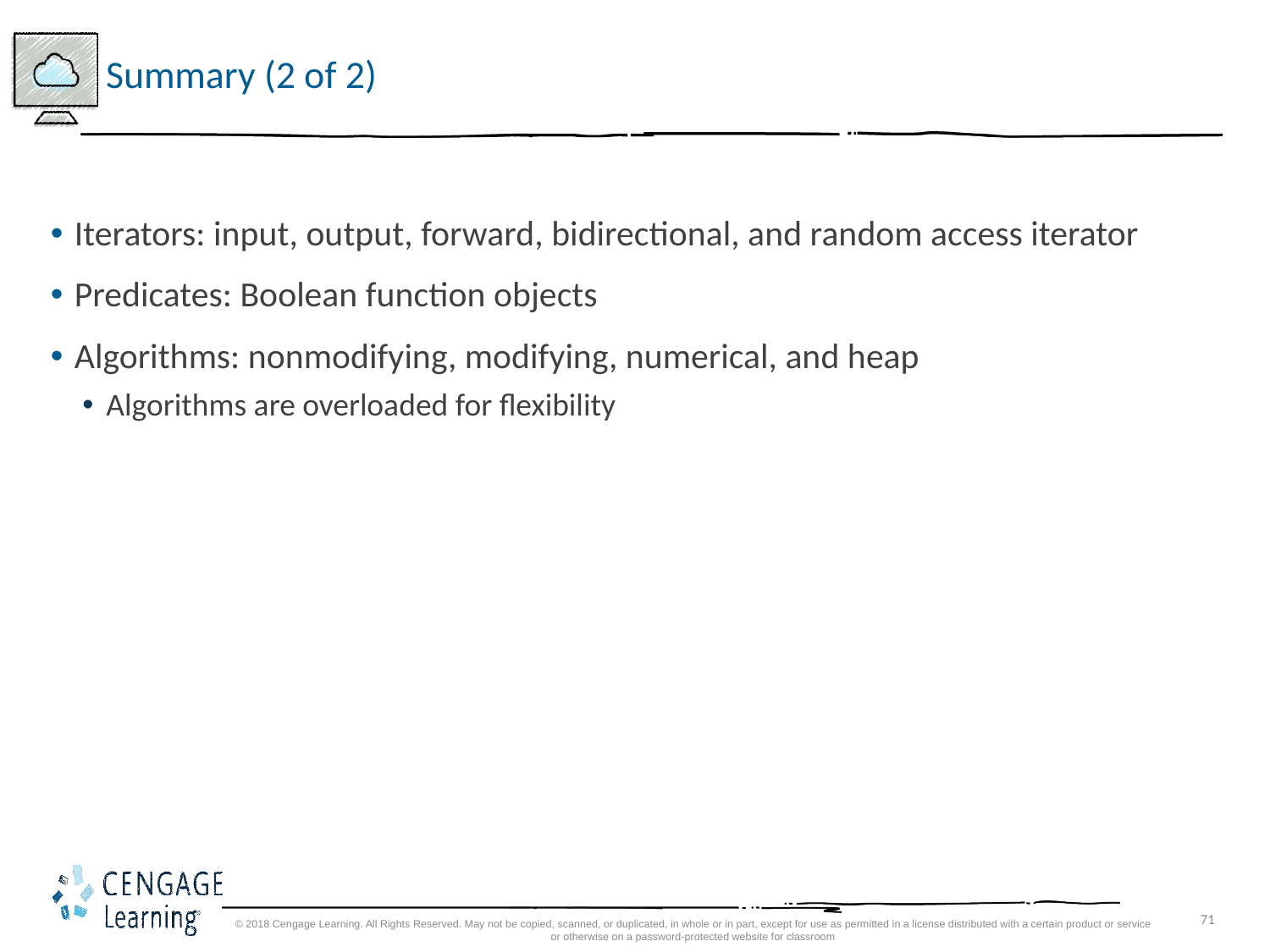

# Summary (2 of 2)
Iterators: input, output, forward, bidirectional, and random access iterator
Predicates: Boolean function objects
Algorithms: nonmodifying, modifying, numerical, and heap
Algorithms are overloaded for flexibility
© 2018 Cengage Learning. All Rights Reserved. May not be copied, scanned, or duplicated, in whole or in part, except for use as permitted in a license distributed with a certain product or service or otherwise on a password-protected website for classroom